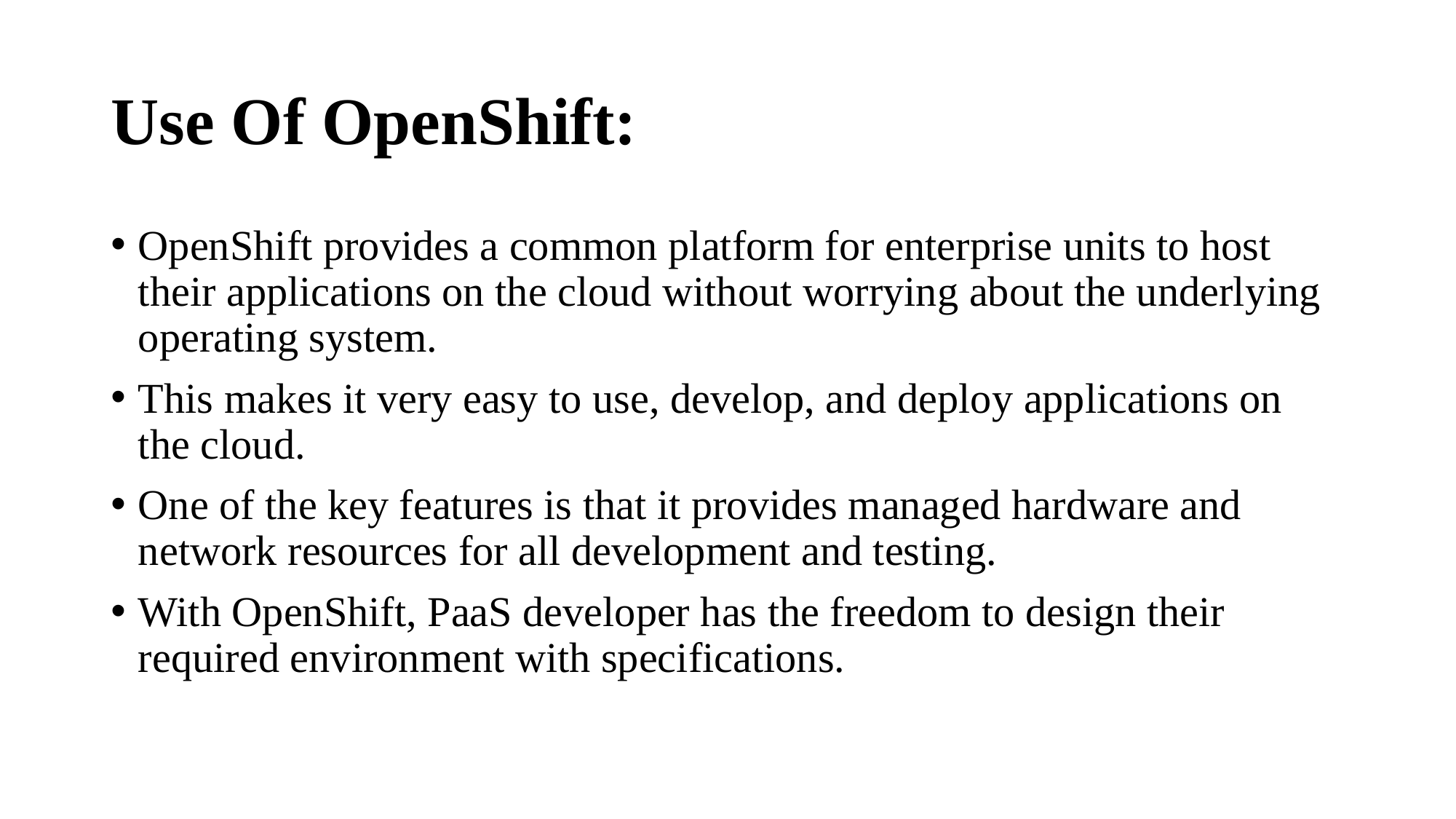

# Use Of OpenShift:
OpenShift provides a common platform for enterprise units to host their applications on the cloud without worrying about the underlying operating system.
This makes it very easy to use, develop, and deploy applications on the cloud.
One of the key features is that it provides managed hardware and network resources for all development and testing.
With OpenShift, PaaS developer has the freedom to design their required environment with specifications.